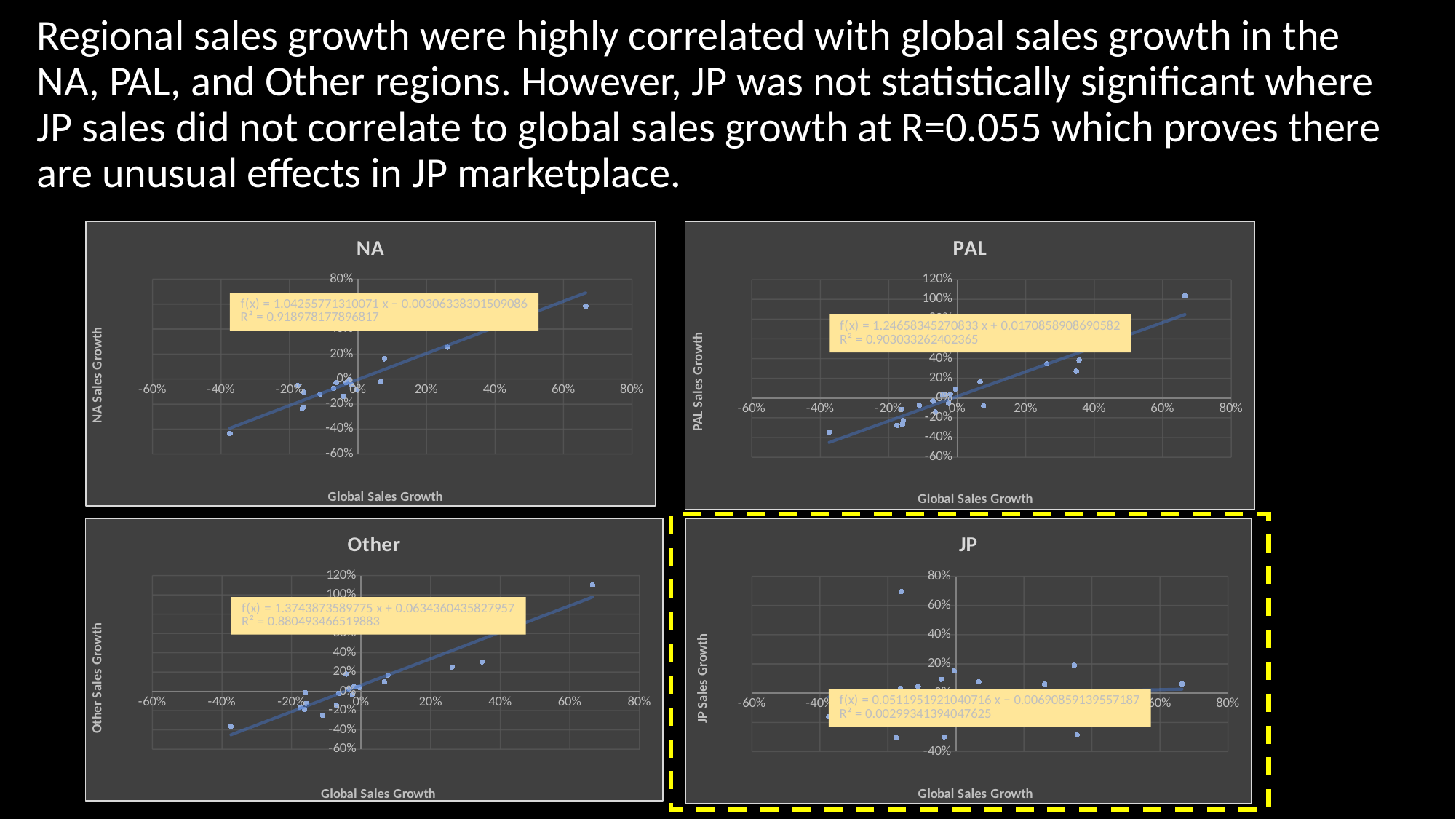

# Regional sales growth were highly correlated with global sales growth in the NA, PAL, and Other regions. However, JP was not statistically significant where JP sales did not correlate to global sales growth at R=0.055 which proves there are unusual effects in JP marketplace.

### Chart: PAL

| Category | Sum of PAL_Growth |
|---|---|

### Chart: NA

| Category | Sum of NA_Growth |
|---|---|

### Chart: Other

| Category | Sum of Other_Growth |
|---|---|

### Chart: JP

| Category | Sum of JP_Growth |
|---|---|